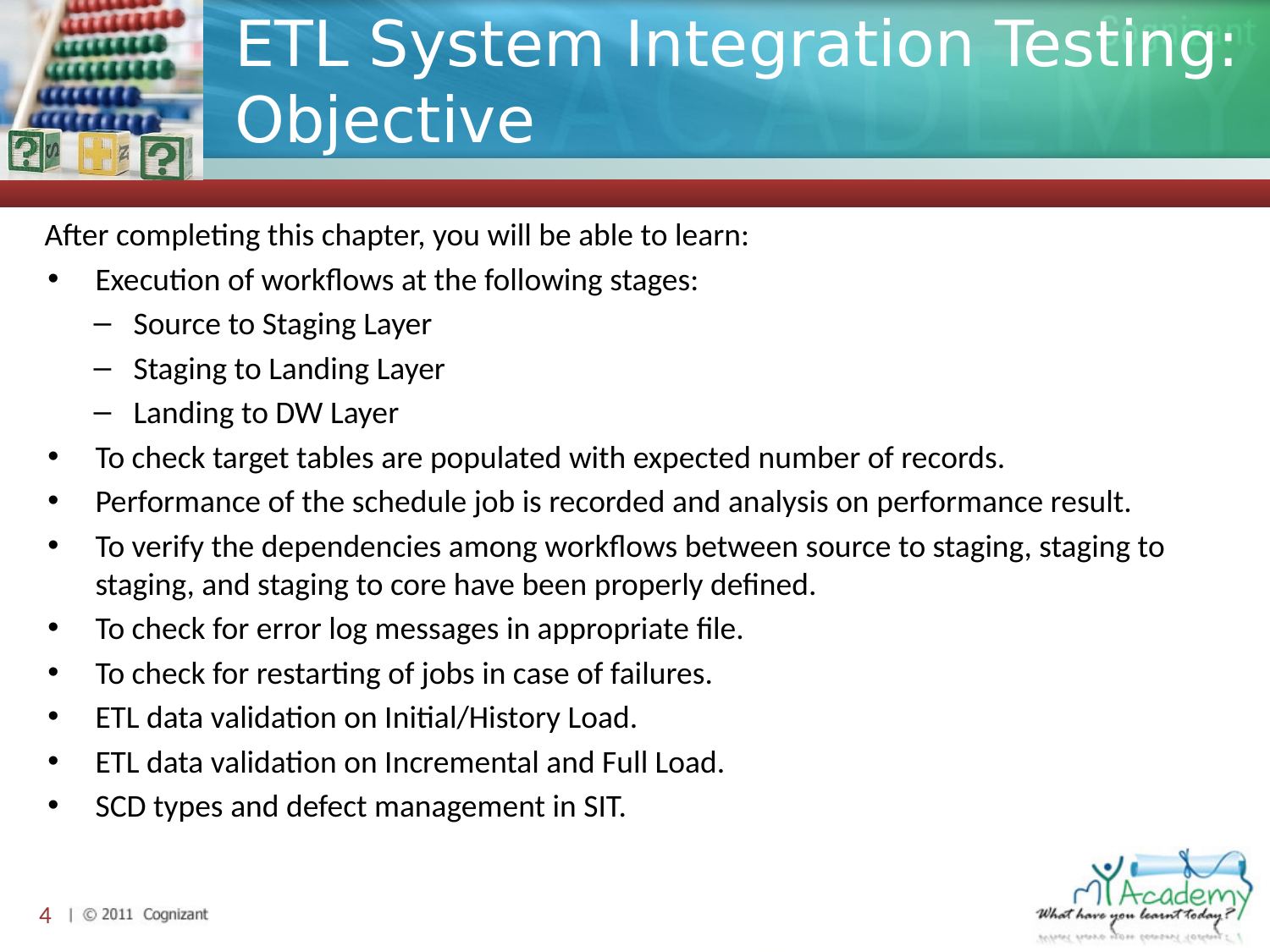

# ETL System Integration Testing: Objective
After completing this chapter, you will be able to learn:
Execution of workflows at the following stages:
Source to Staging Layer
Staging to Landing Layer
Landing to DW Layer
To check target tables are populated with expected number of records.
Performance of the schedule job is recorded and analysis on performance result.
To verify the dependencies among workflows between source to staging, staging to staging, and staging to core have been properly defined.
To check for error log messages in appropriate file.
To check for restarting of jobs in case of failures.
ETL data validation on Initial/History Load.
ETL data validation on Incremental and Full Load.
SCD types and defect management in SIT.
4